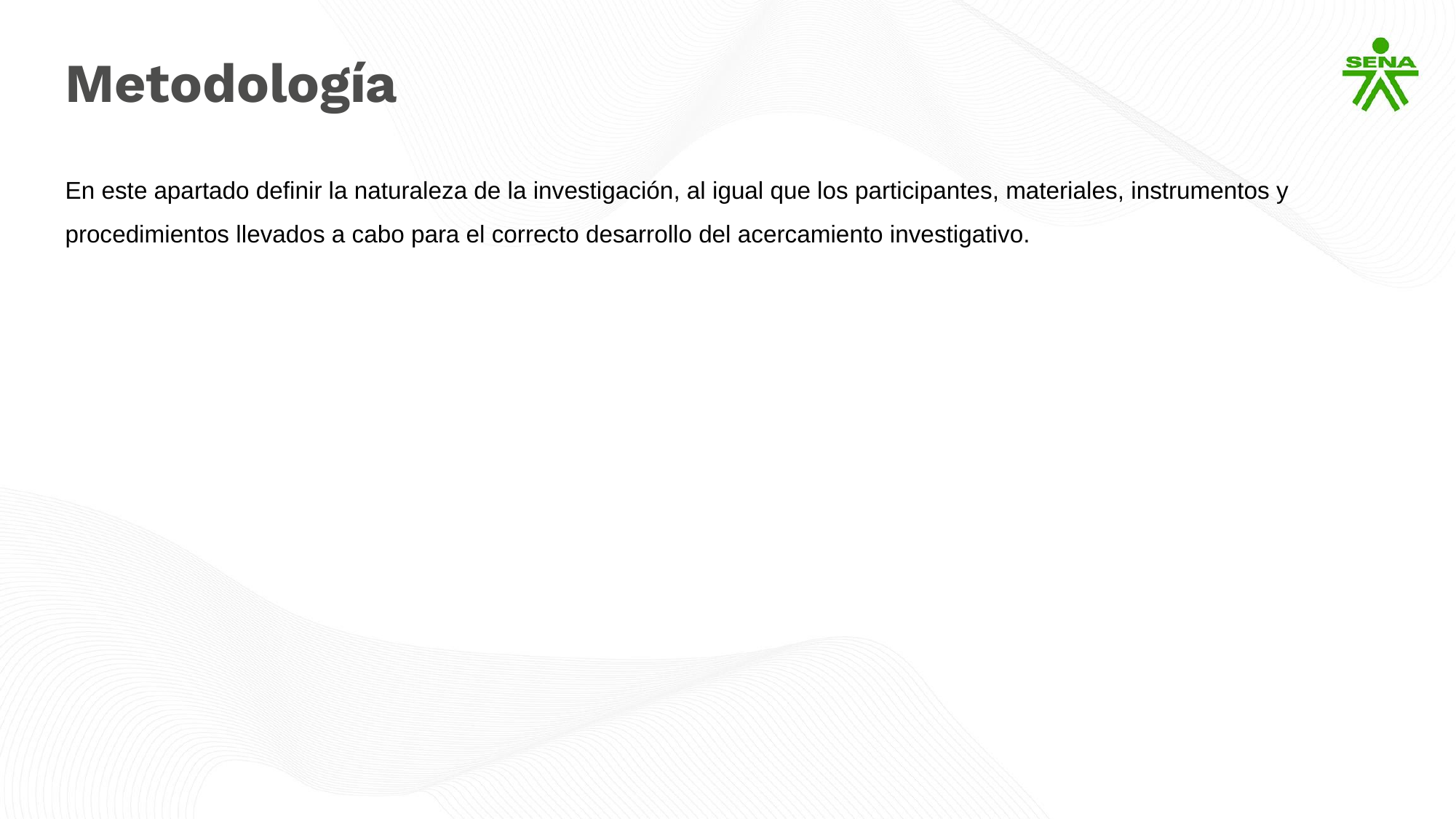

Metodología
En este apartado definir la naturaleza de la investigación, al igual que los participantes, materiales, instrumentos y procedimientos llevados a cabo para el correcto desarrollo del acercamiento investigativo.